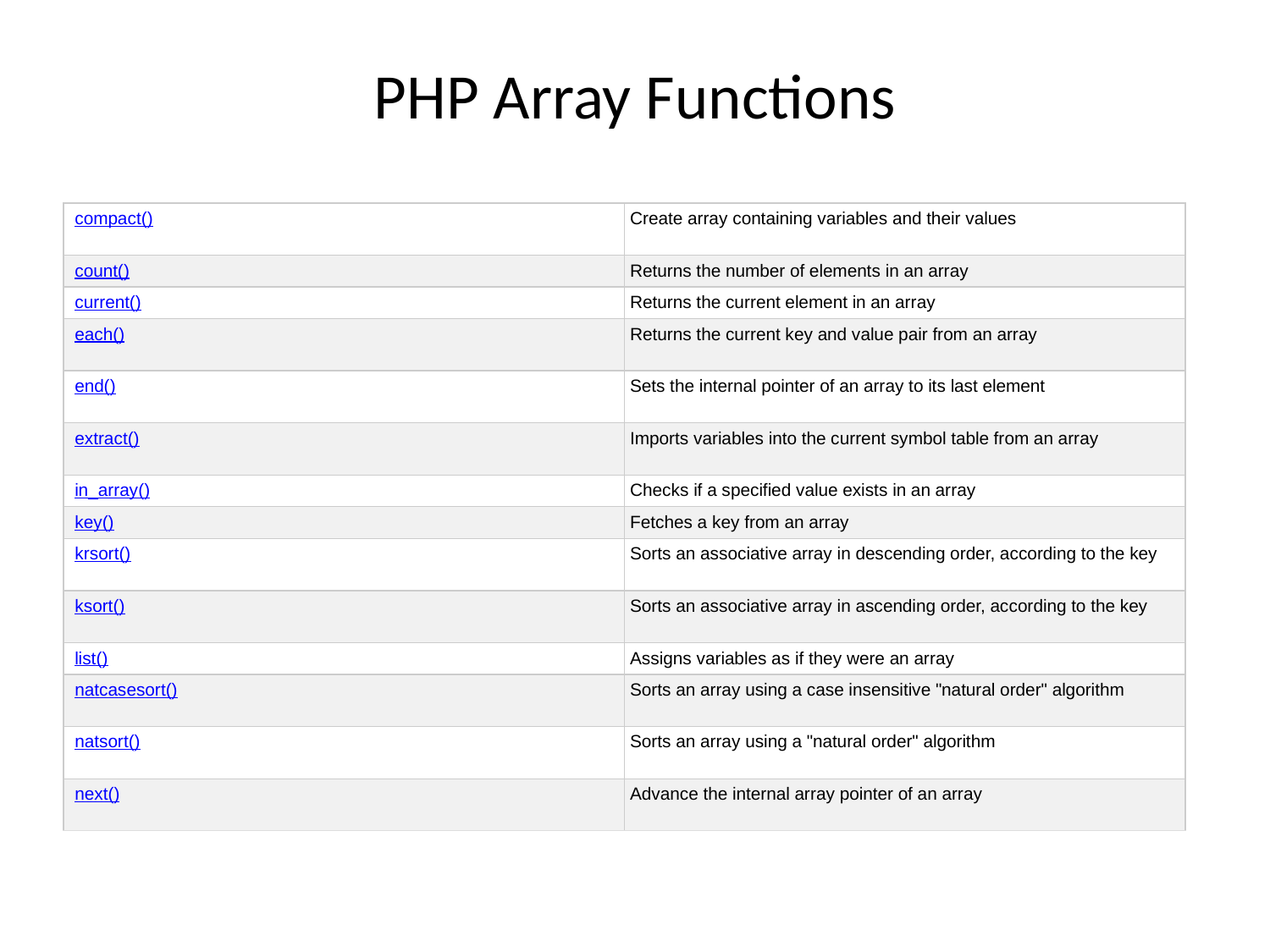

# PHP Array Functions

Run example
| compact() | Create array containing variables and their values |
| --- | --- |
| count() | Returns the number of elements in an array |
| current() | Returns the current element in an array |
| each() | Returns the current key and value pair from an array |
| end() | Sets the internal pointer of an array to its last element |
| extract() | Imports variables into the current symbol table from an array |
| in\_array() | Checks if a specified value exists in an array |
| key() | Fetches a key from an array |
| krsort() | Sorts an associative array in descending order, according to the key |
| ksort() | Sorts an associative array in ascending order, according to the key |
| list() | Assigns variables as if they were an array |
| natcasesort() | Sorts an array using a case insensitive "natural order" algorithm |
| natsort() | Sorts an array using a "natural order" algorithm |
| next() | Advance the internal array pointer of an array |